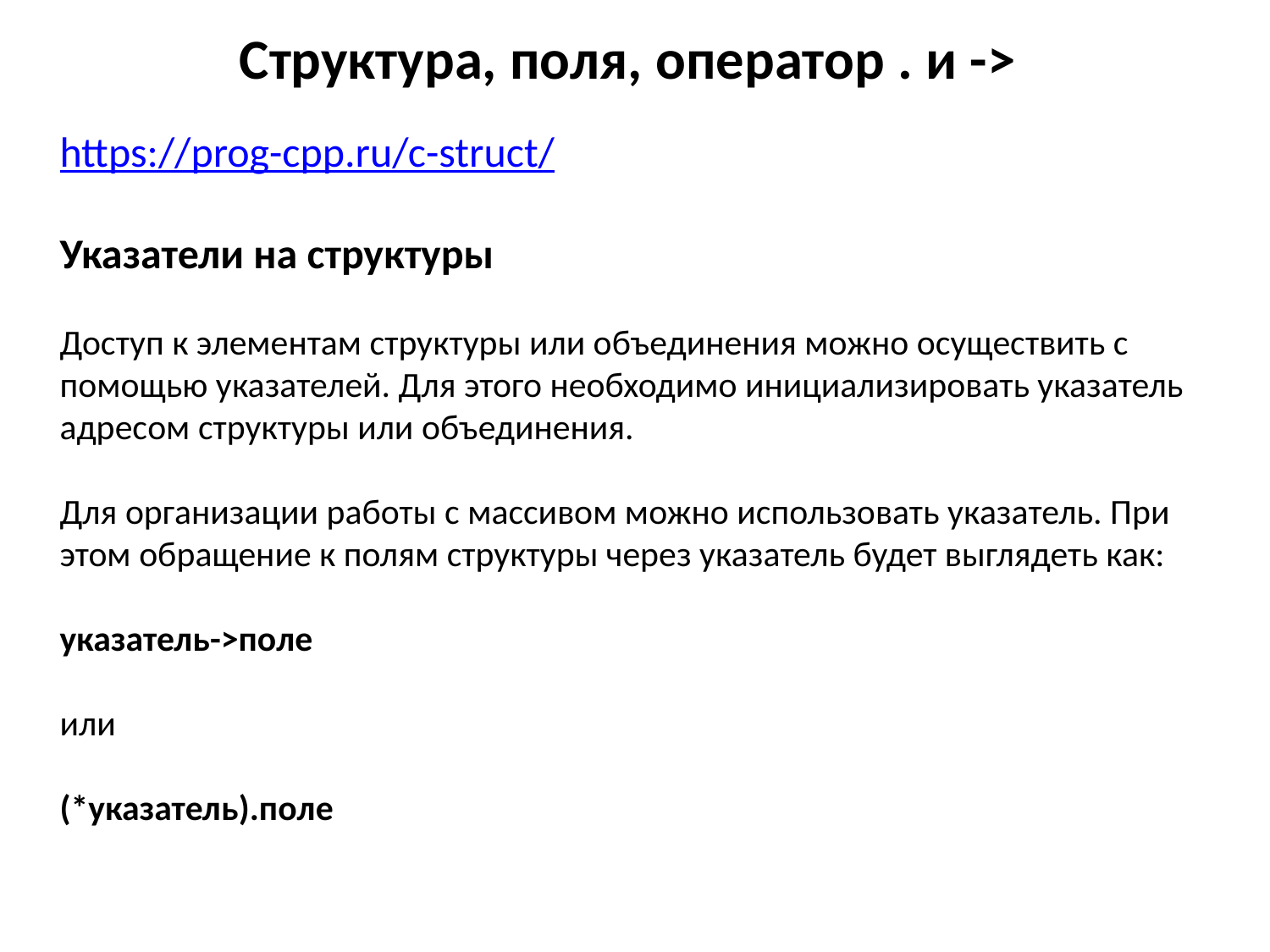

# Структура, поля, оператор . и ->
https://prog-cpp.ru/c-struct/

Указатели на структуры

Доступ к элементам структуры или объединения можно осуществить с помощью указателей. Для этого необходимо инициализировать указатель адресом структуры или объединения.

Для организации работы с массивом можно использовать указатель. При этом обращение к полям структуры через указатель будет выглядеть как:

указатель->поле

или

(*указатель).поле